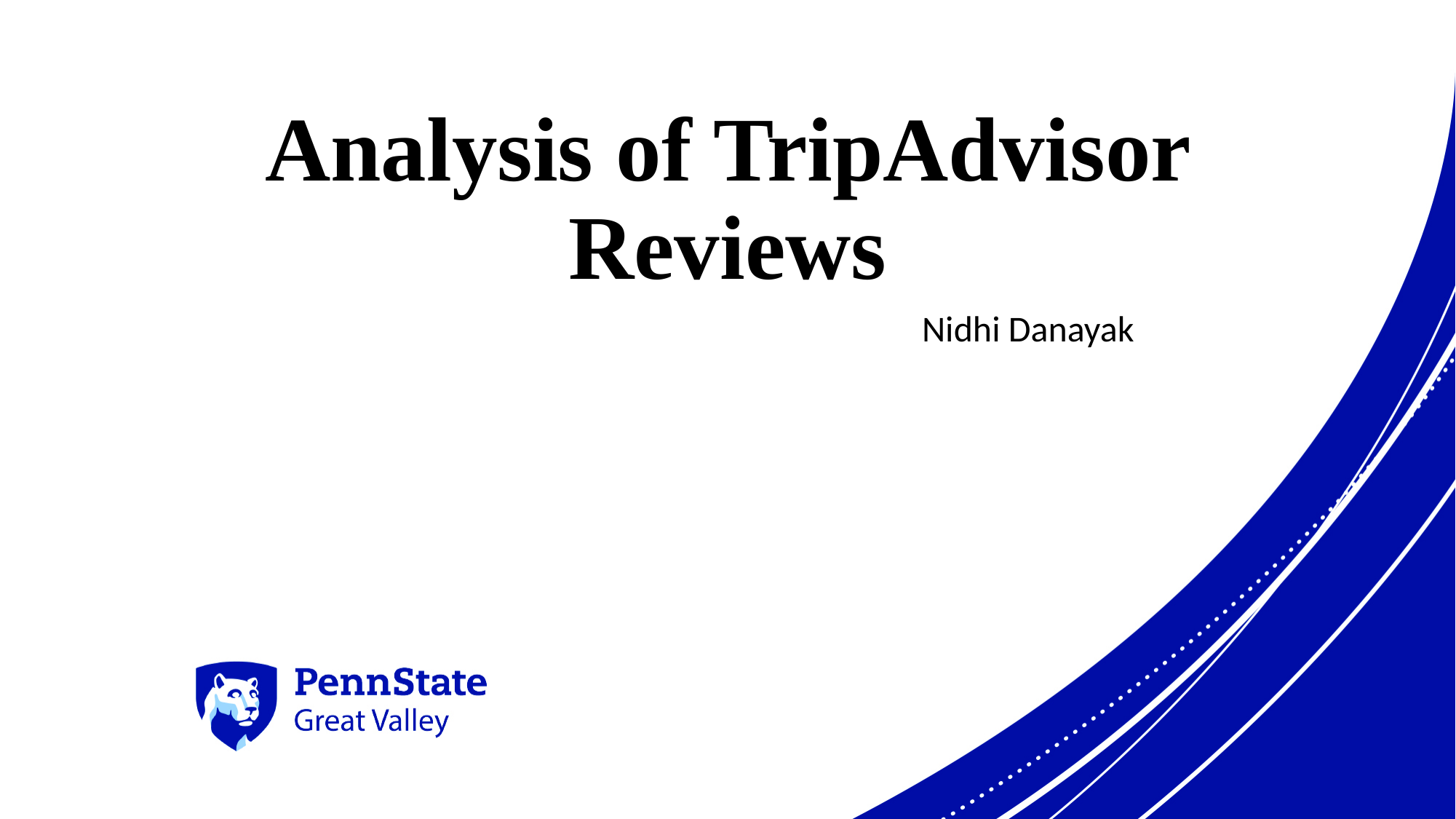

# Analysis of TripAdvisor Reviews
Nidhi Danayak